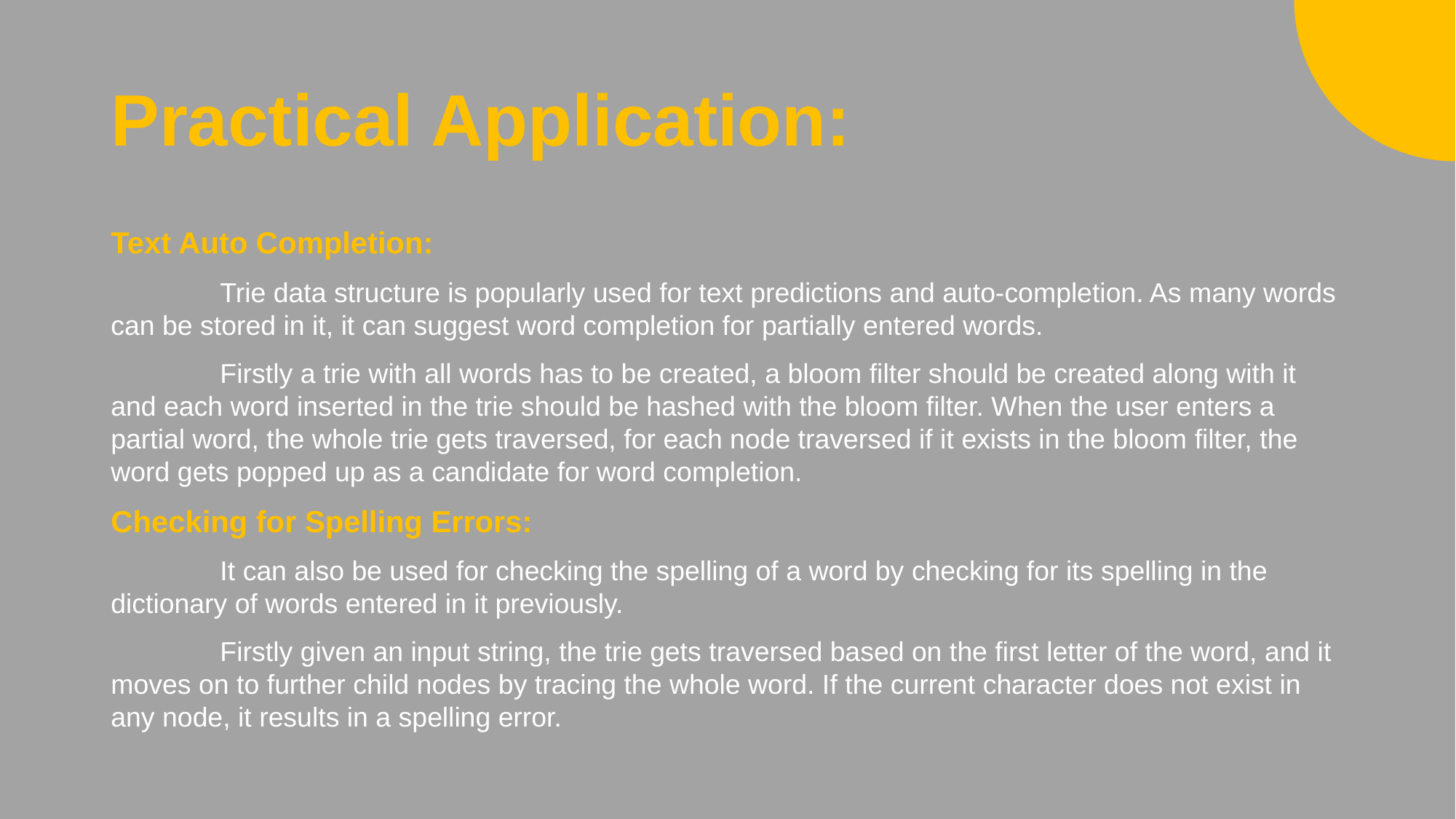

# Practical Application:
Text Auto Completion:
	Trie data structure is popularly used for text predictions and auto-completion. As many words can be stored in it, it can suggest word completion for partially entered words.
	Firstly a trie with all words has to be created, a bloom filter should be created along with it and each word inserted in the trie should be hashed with the bloom filter. When the user enters a partial word, the whole trie gets traversed, for each node traversed if it exists in the bloom filter, the word gets popped up as a candidate for word completion.
Checking for Spelling Errors:
	It can also be used for checking the spelling of a word by checking for its spelling in the dictionary of words entered in it previously.
	Firstly given an input string, the trie gets traversed based on the first letter of the word, and it moves on to further child nodes by tracing the whole word. If the current character does not exist in any node, it results in a spelling error.